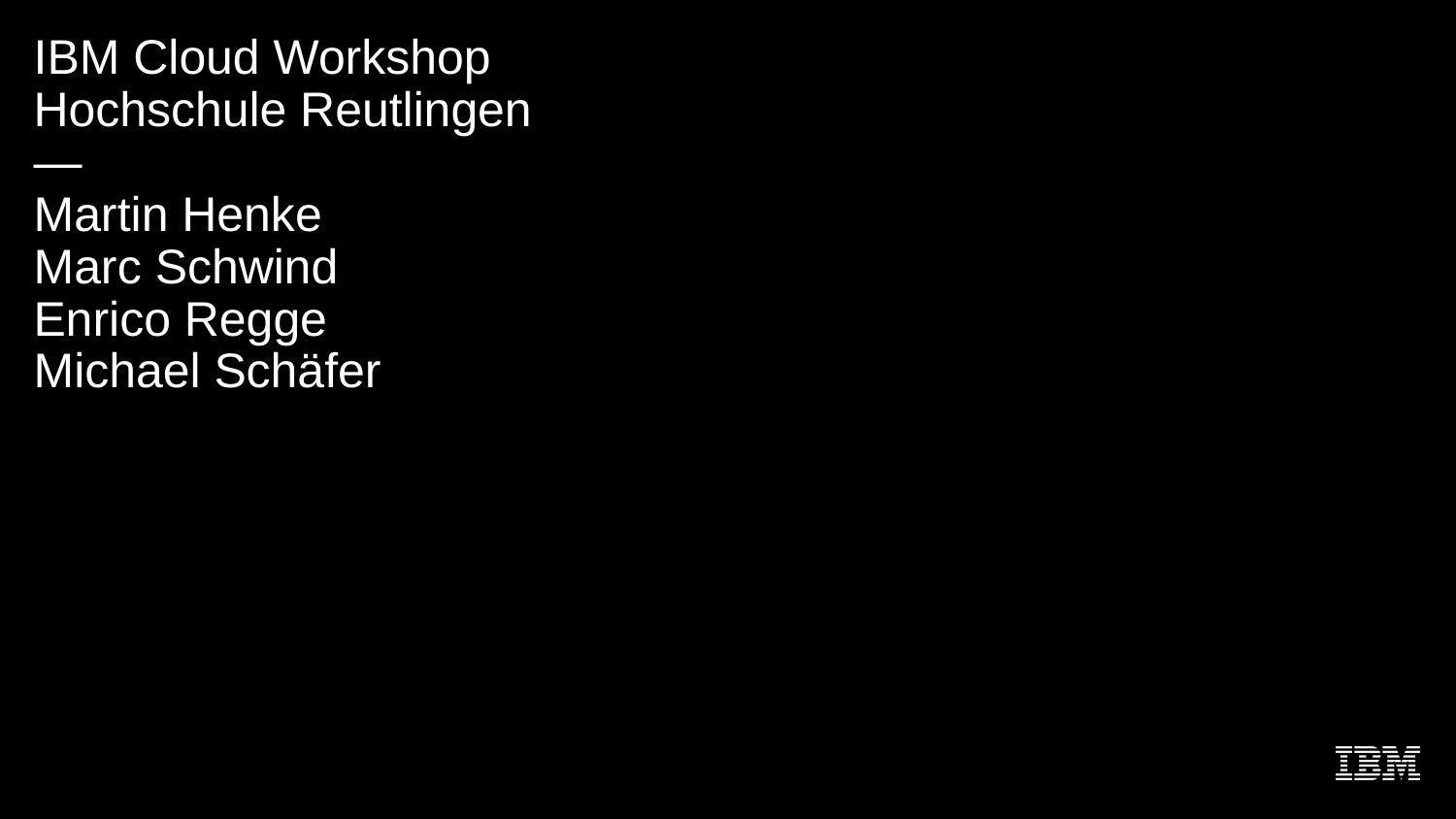

# IBM Cloud Workshop Hochschule Reutlingen — Martin Henke Marc Schwind Enrico Regge Michael Schäfer